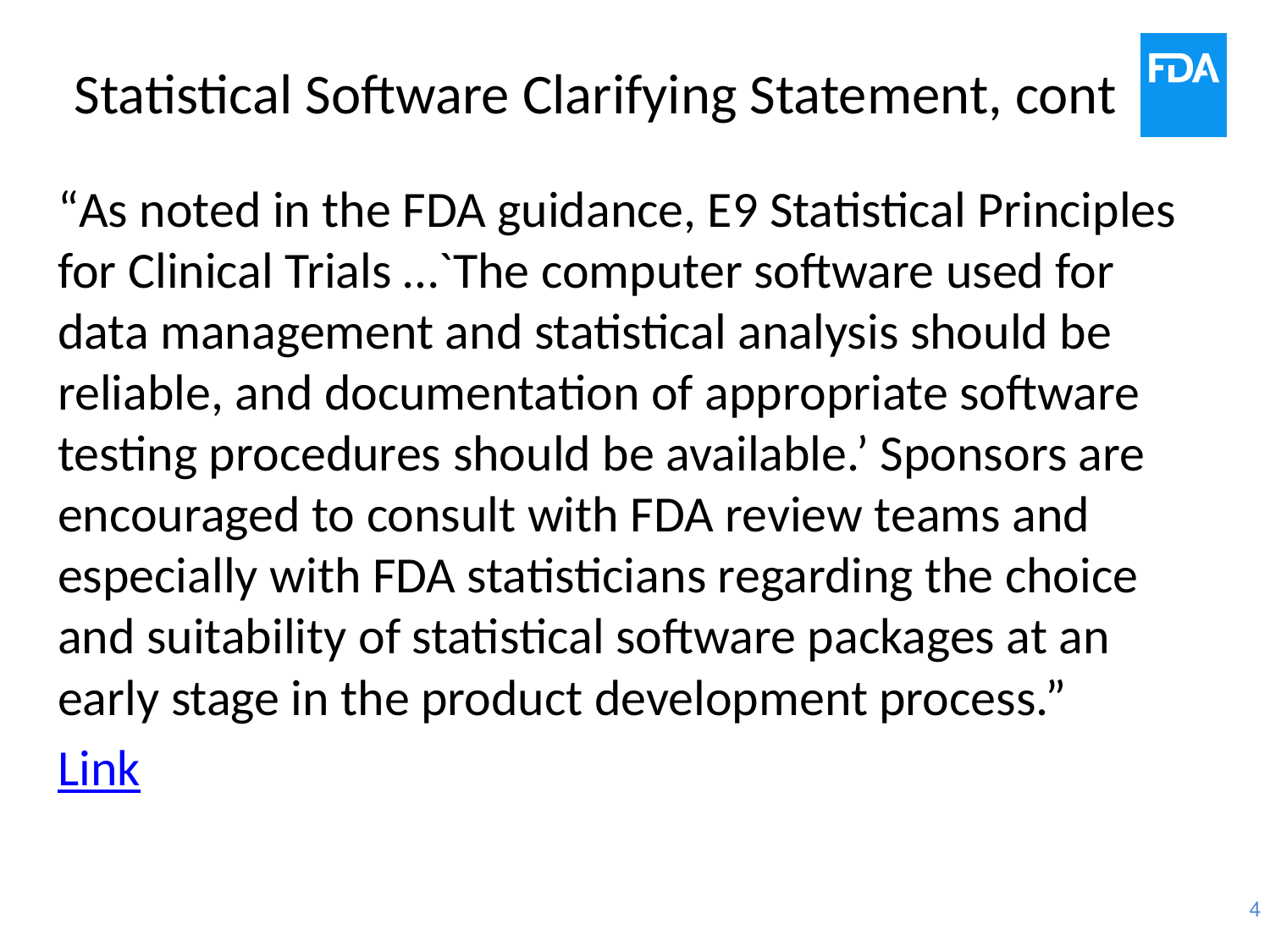

# Statistical Software Clarifying Statement, cont
“As noted in the FDA guidance, E9 Statistical Principles for Clinical Trials …`The computer software used for data management and statistical analysis should be reliable, and documentation of appropriate software testing procedures should be available.’ Sponsors are encouraged to consult with FDA review teams and especially with FDA statisticians regarding the choice and suitability of statistical software packages at an early stage in the product development process.”
Link